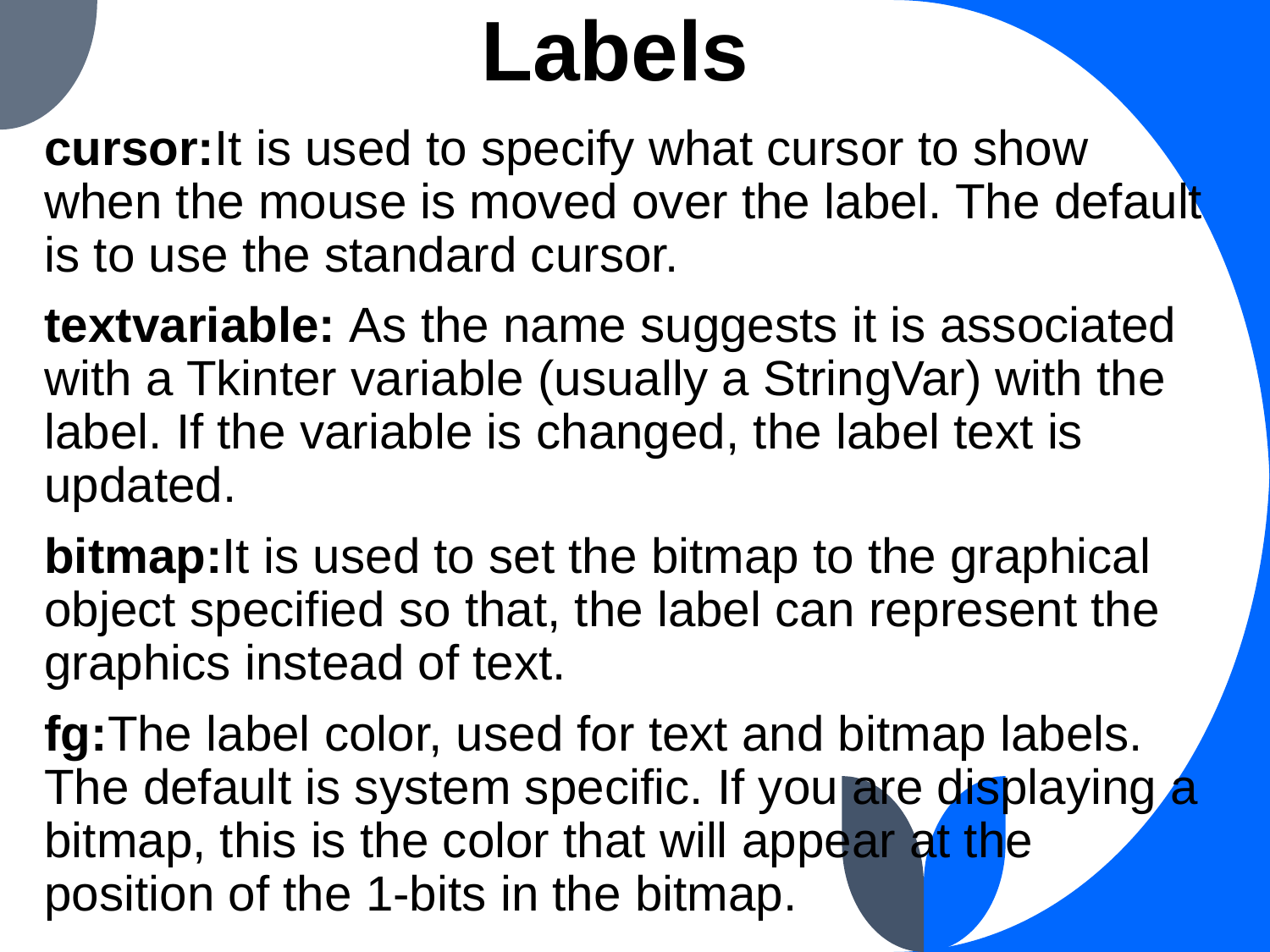

# Labels
cursor:It is used to specify what cursor to show when the mouse is moved over the label. The default is to use the standard cursor.
textvariable: As the name suggests it is associated with a Tkinter variable (usually a StringVar) with the label. If the variable is changed, the label text is updated.
bitmap:It is used to set the bitmap to the graphical object specified so that, the label can represent the graphics instead of text.
fg:The label color, used for text and bitmap labels. The default is system specific. If you are displaying a bitmap, this is the color that will appear at the position of the 1-bits in the bitmap.